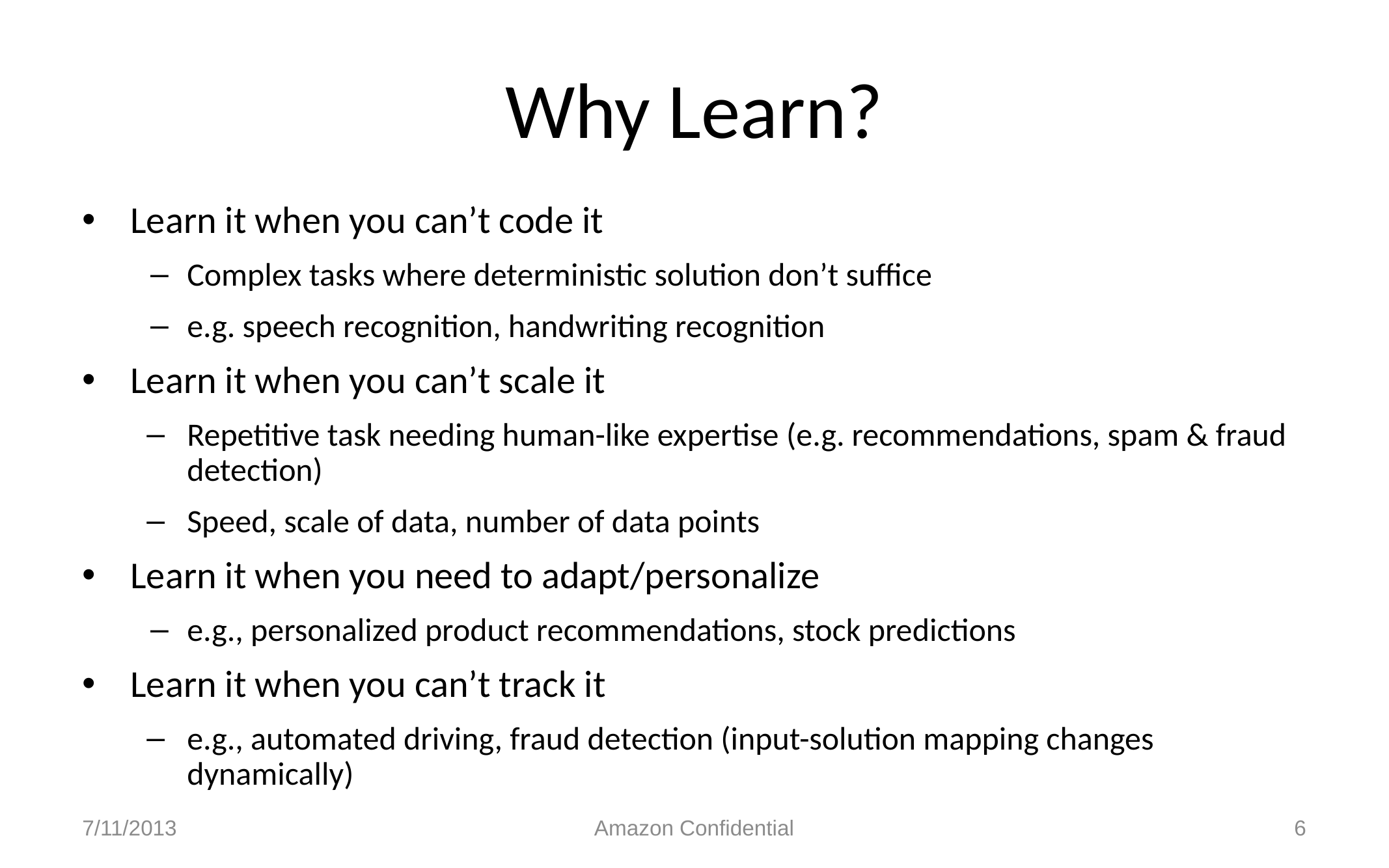

# Why Learn?
Learn it when you can’t code it
Complex tasks where deterministic solution don’t suffice
e.g. speech recognition, handwriting recognition
Learn it when you can’t scale it
Repetitive task needing human-like expertise (e.g. recommendations, spam & fraud detection)
Speed, scale of data, number of data points
Learn it when you need to adapt/personalize
e.g., personalized product recommendations, stock predictions
Learn it when you can’t track it
e.g., automated driving, fraud detection (input-solution mapping changes dynamically)

7/11/2013
Amazon Confidential
6